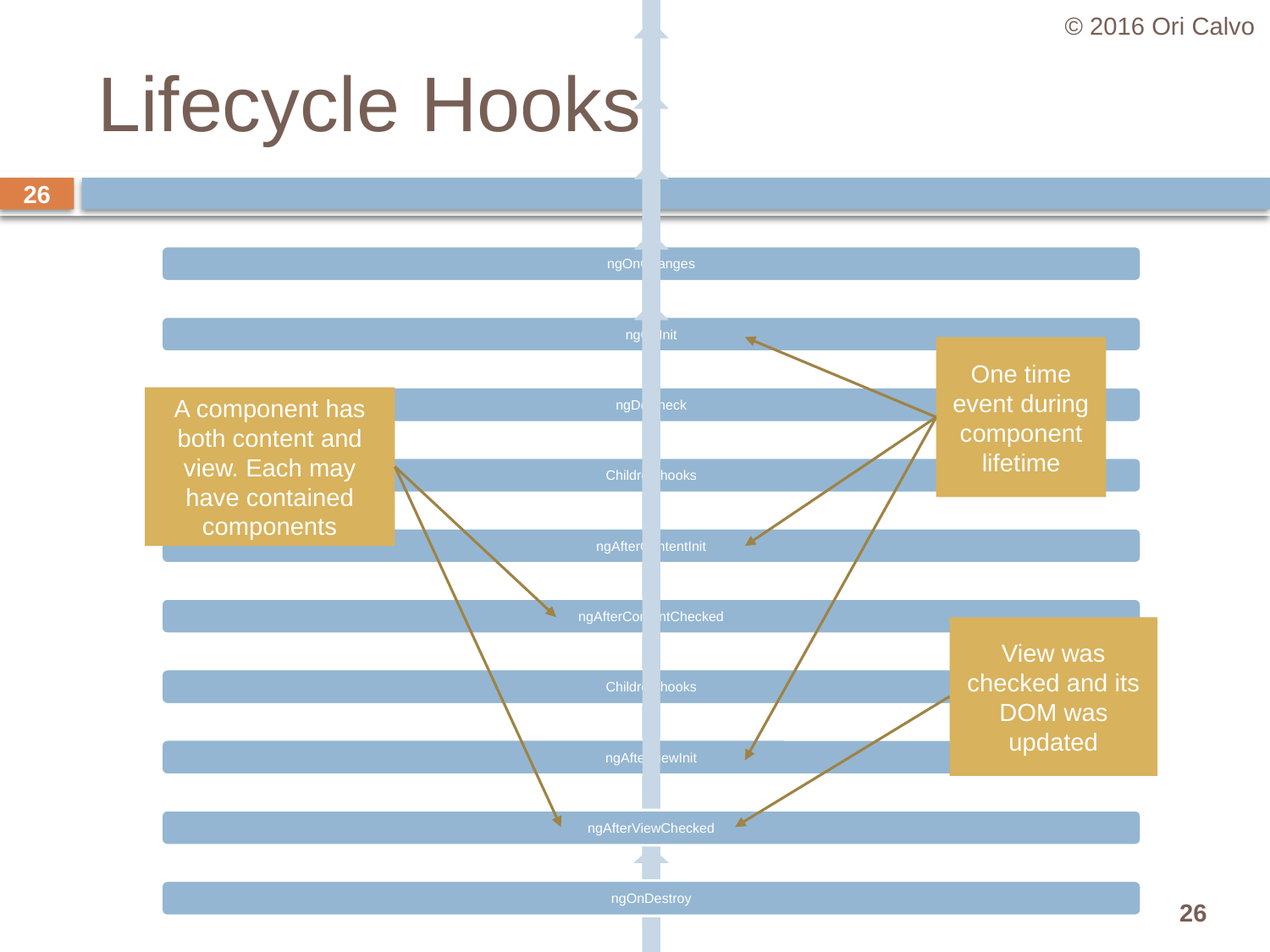

© 2016 Ori Calvo
# Lifecycle Hooks
26
ngOnChanges
ngDoCheck
ngAfterContentInit
ngAfterContentChecked
Children hooks
ngAfterViewInit
ngAfterViewChecked
ngOnInit
ngOnDestroy
Children hooks
One time event during component lifetime
A component has both content and view. Each may have contained components
View was checked and its DOM was updated